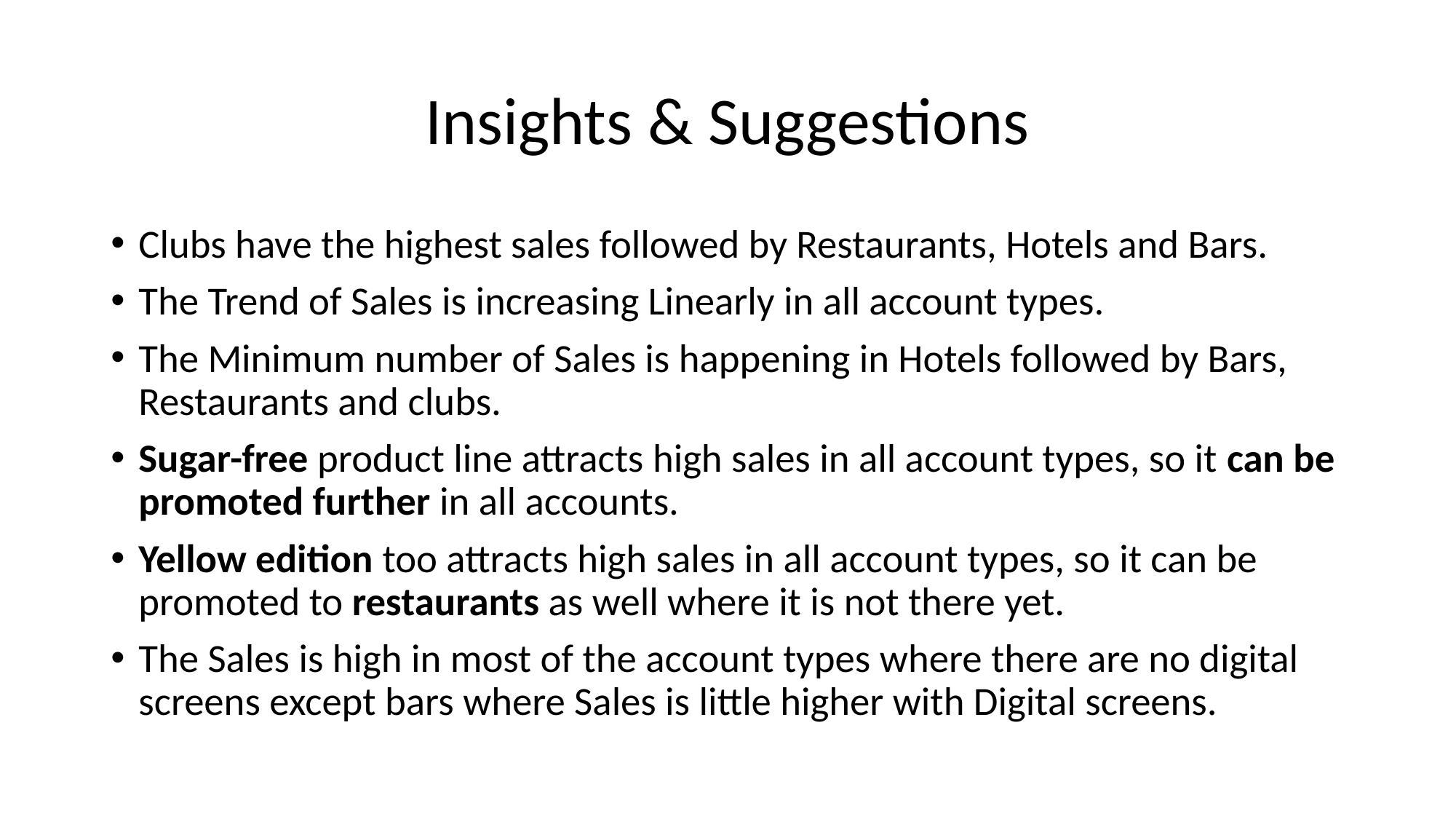

# Insights & Suggestions
Clubs have the highest sales followed by Restaurants, Hotels and Bars.
The Trend of Sales is increasing Linearly in all account types.
The Minimum number of Sales is happening in Hotels followed by Bars, Restaurants and clubs.
Sugar-free product line attracts high sales in all account types, so it can be promoted further in all accounts.
Yellow edition too attracts high sales in all account types, so it can be promoted to restaurants as well where it is not there yet.
The Sales is high in most of the account types where there are no digital screens except bars where Sales is little higher with Digital screens.